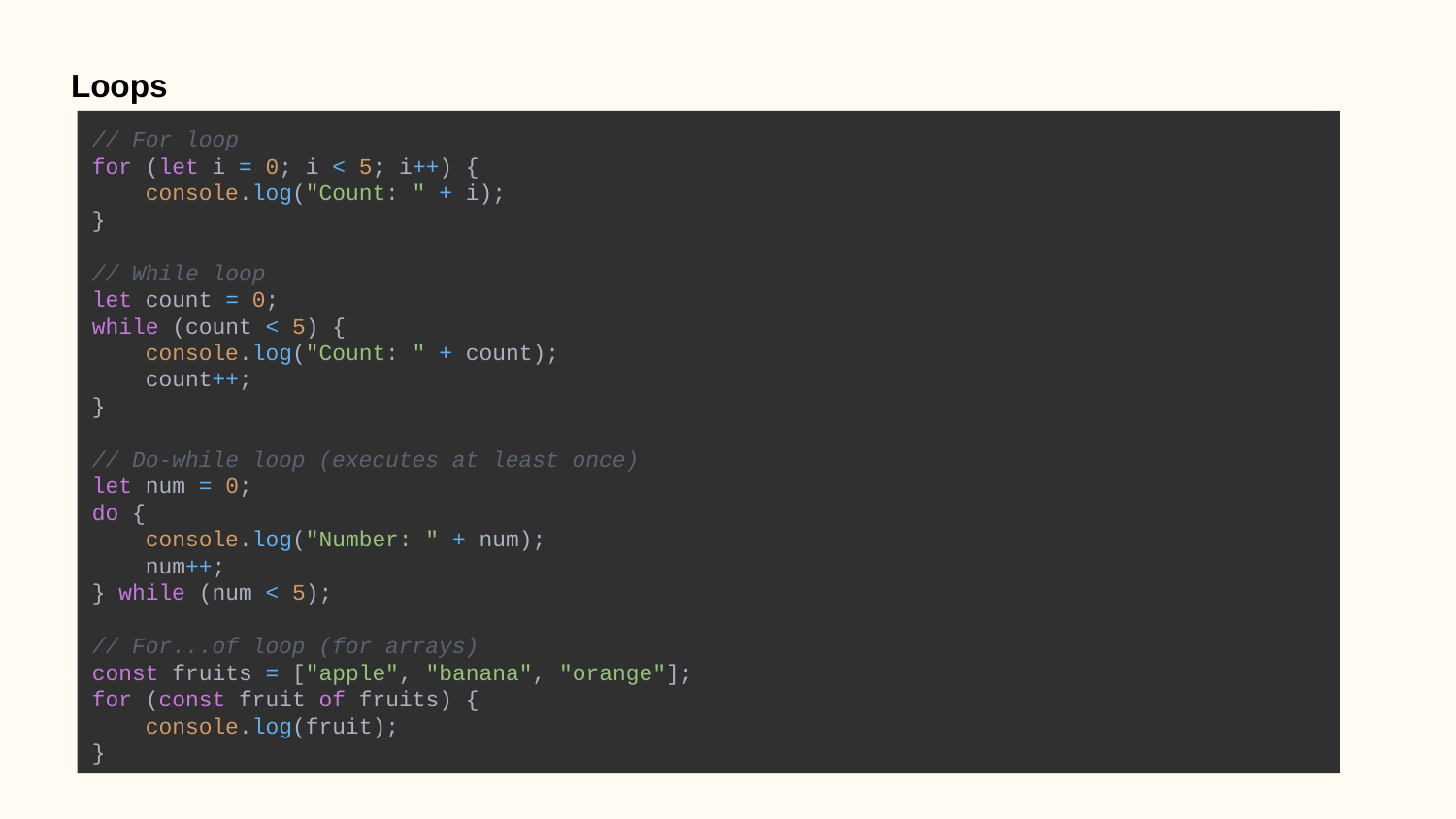

Loops

// For loop
for (let i = 0; i < 5; i++) {
    console.log("Count: " + i);
}

// While loop
let count = 0;
while (count < 5) {
    console.log("Count: " + count);
    count++;
}

// Do-while loop (executes at least once)
let num = 0;
do {
    console.log("Number: " + num);
    num++;
} while (num < 5);

// For...of loop (for arrays)
const fruits = ["apple", "banana", "orange"];
for (const fruit of fruits) {
    console.log(fruit);
}